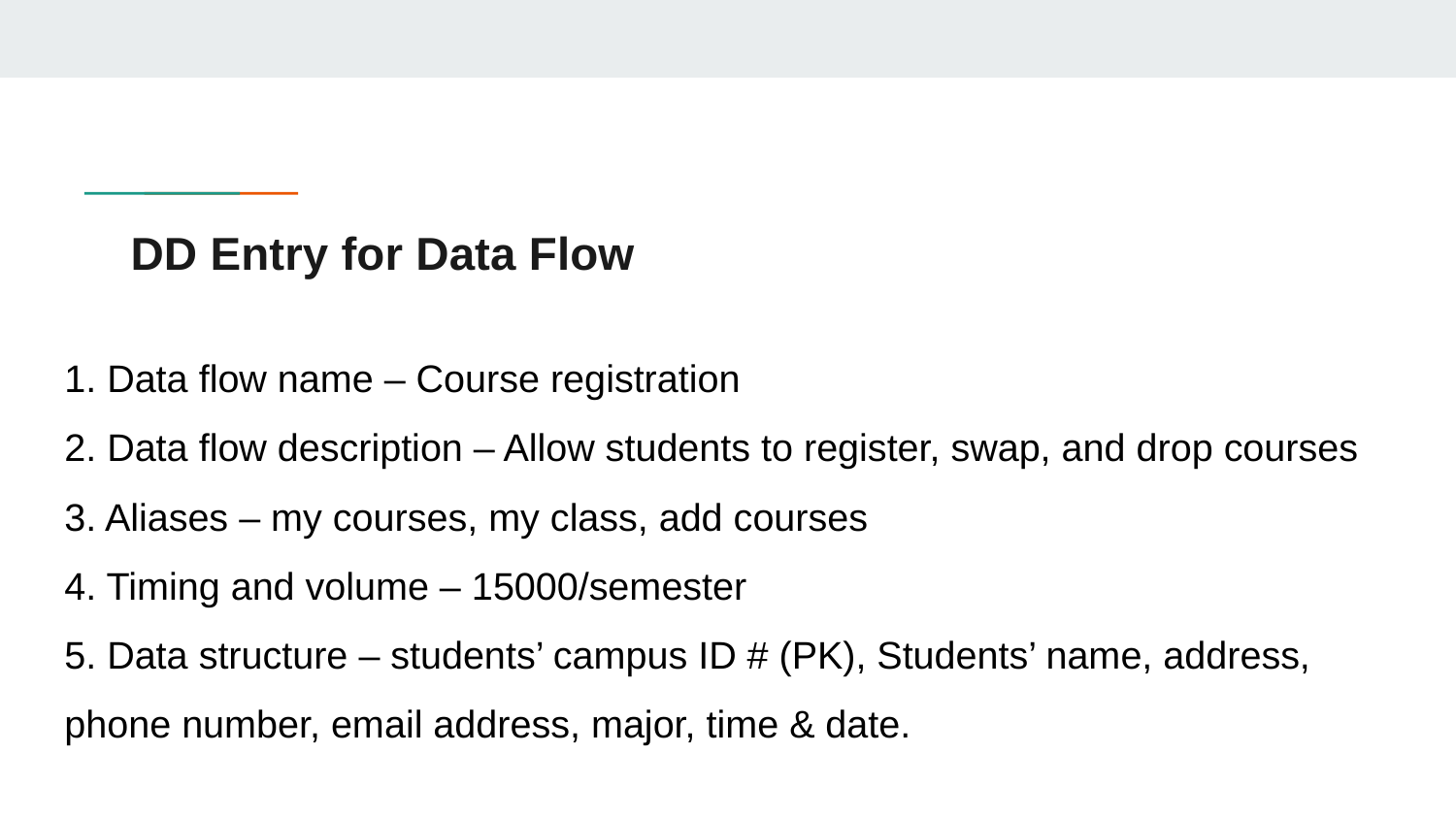

# DD Entry for Data Flow
1. Data flow name – Course registration
2. Data flow description – Allow students to register, swap, and drop courses
3. Aliases – my courses, my class, add courses
4. Timing and volume – 15000/semester
5. Data structure – students’ campus ID # (PK), Students’ name, address, phone number, email address, major, time & date.